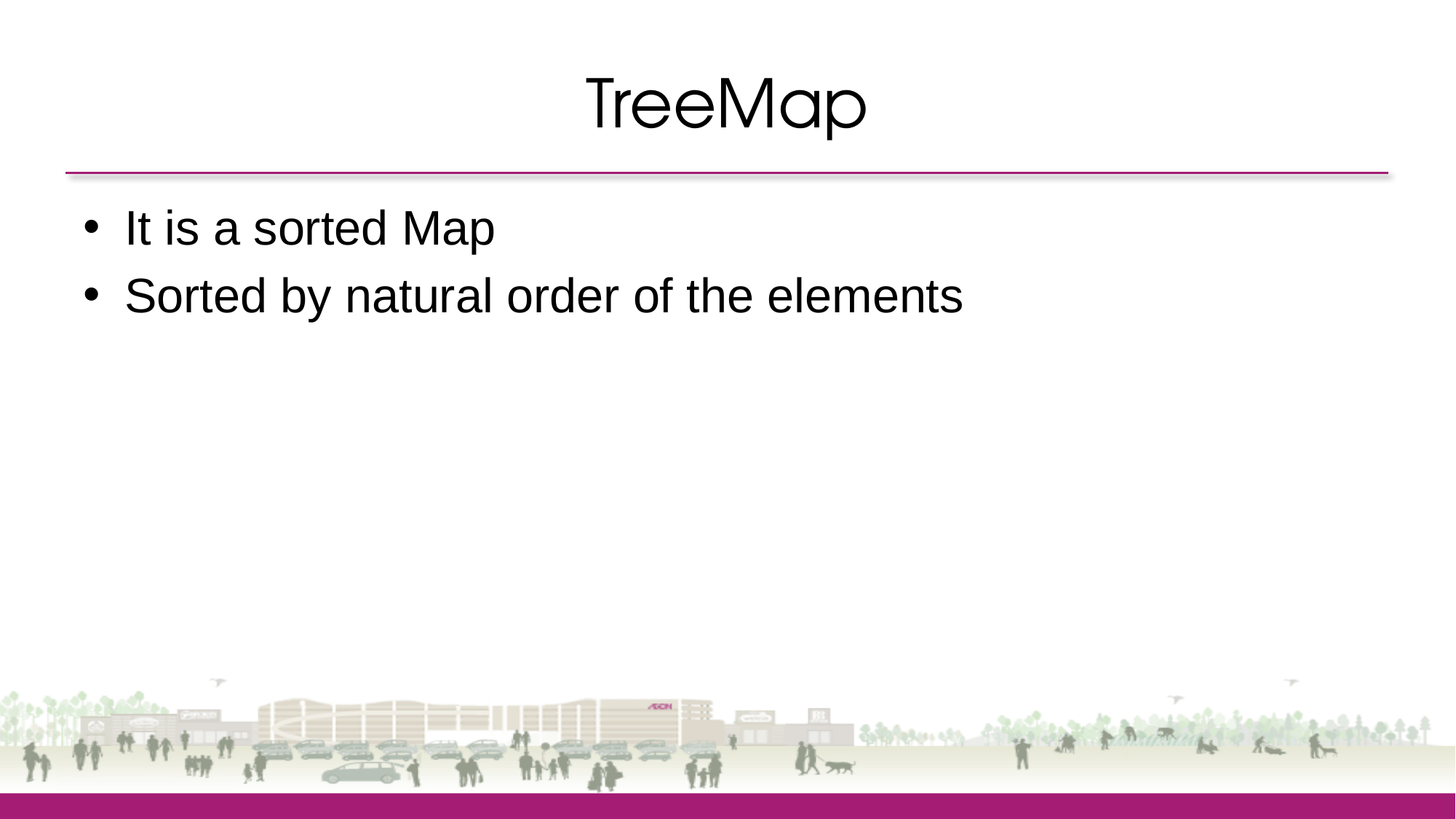

# TreeMap
It is a sorted Map
Sorted by natural order of the elements